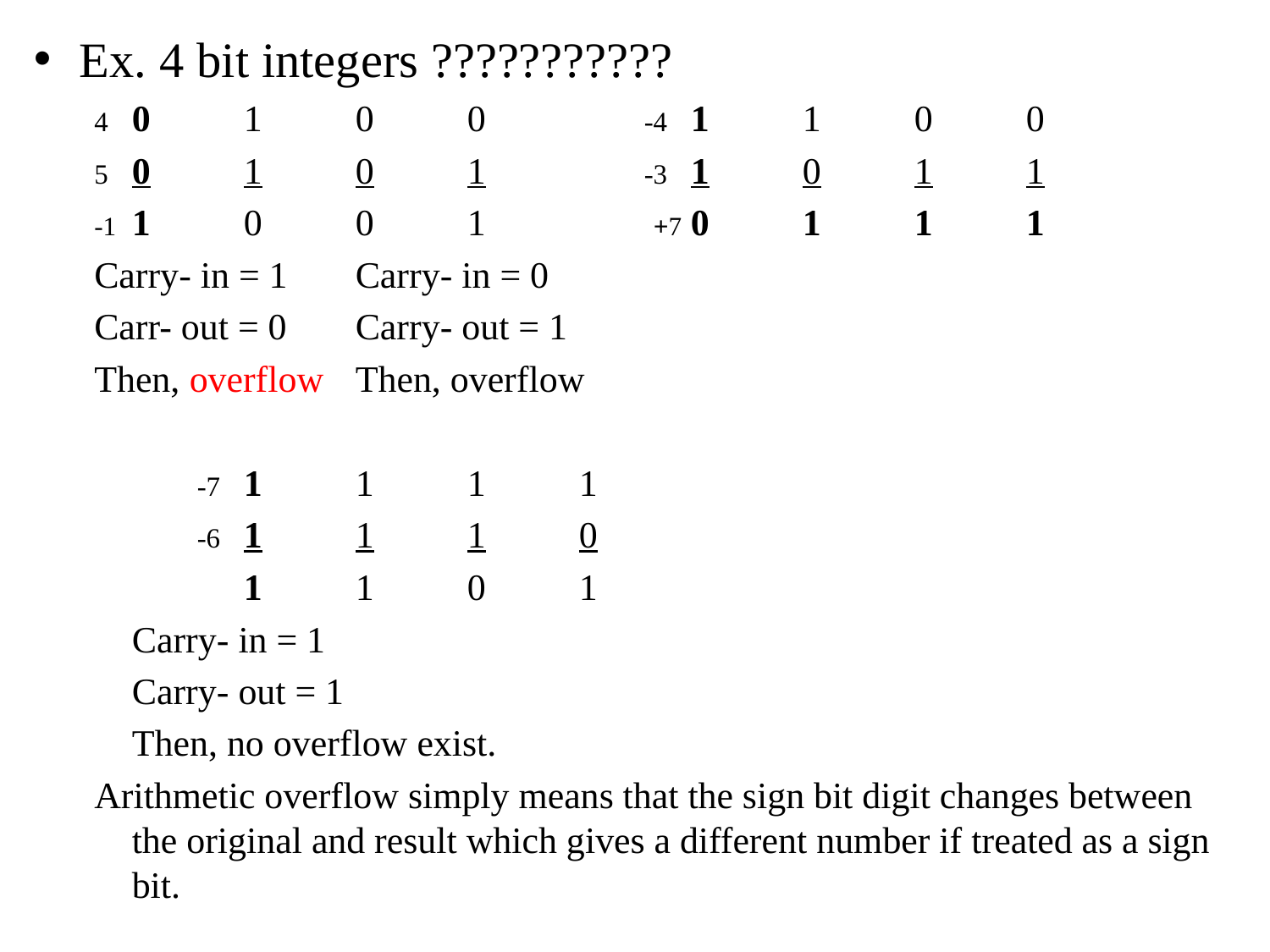

Ex. 4 bit integers ???????????
4	0		1	0	0	       -4	1	1	0	0
5	0		1	0	1	       -3	1	0	1	1
-1	1		0	0	1	        +7	0	1	1	1
Carry- in = 1				Carry- in = 0
Carr- out = 0				Carry- out = 1
Then, overflow				Then, overflow

			       -7	1	1	1	1
			       -6	1	1	1	0
			      	1	1	0	1
				Carry- in = 1
				Carry- out = 1
				Then, no overflow exist.
Arithmetic overflow simply means that the sign bit digit changes between the original and result which gives a different number if treated as a sign bit.